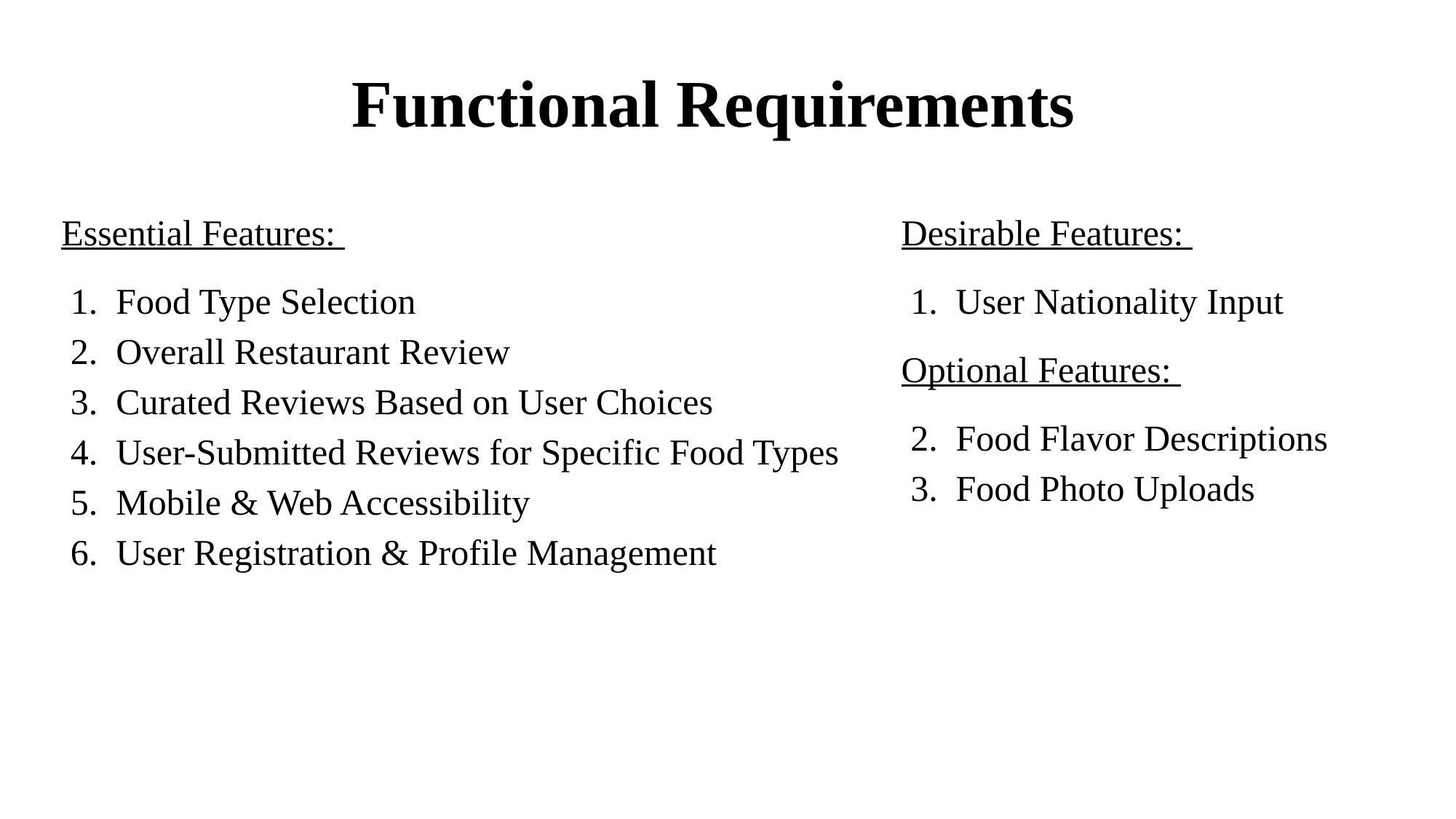

# Functional Requirements
Essential Features:
Food Type Selection
Overall Restaurant Review
Curated Reviews Based on User Choices
User-Submitted Reviews for Specific Food Types
Mobile & Web Accessibility
User Registration & Profile Management

Desirable Features:
User Nationality Input
Optional Features:
Food Flavor Descriptions
Food Photo Uploads